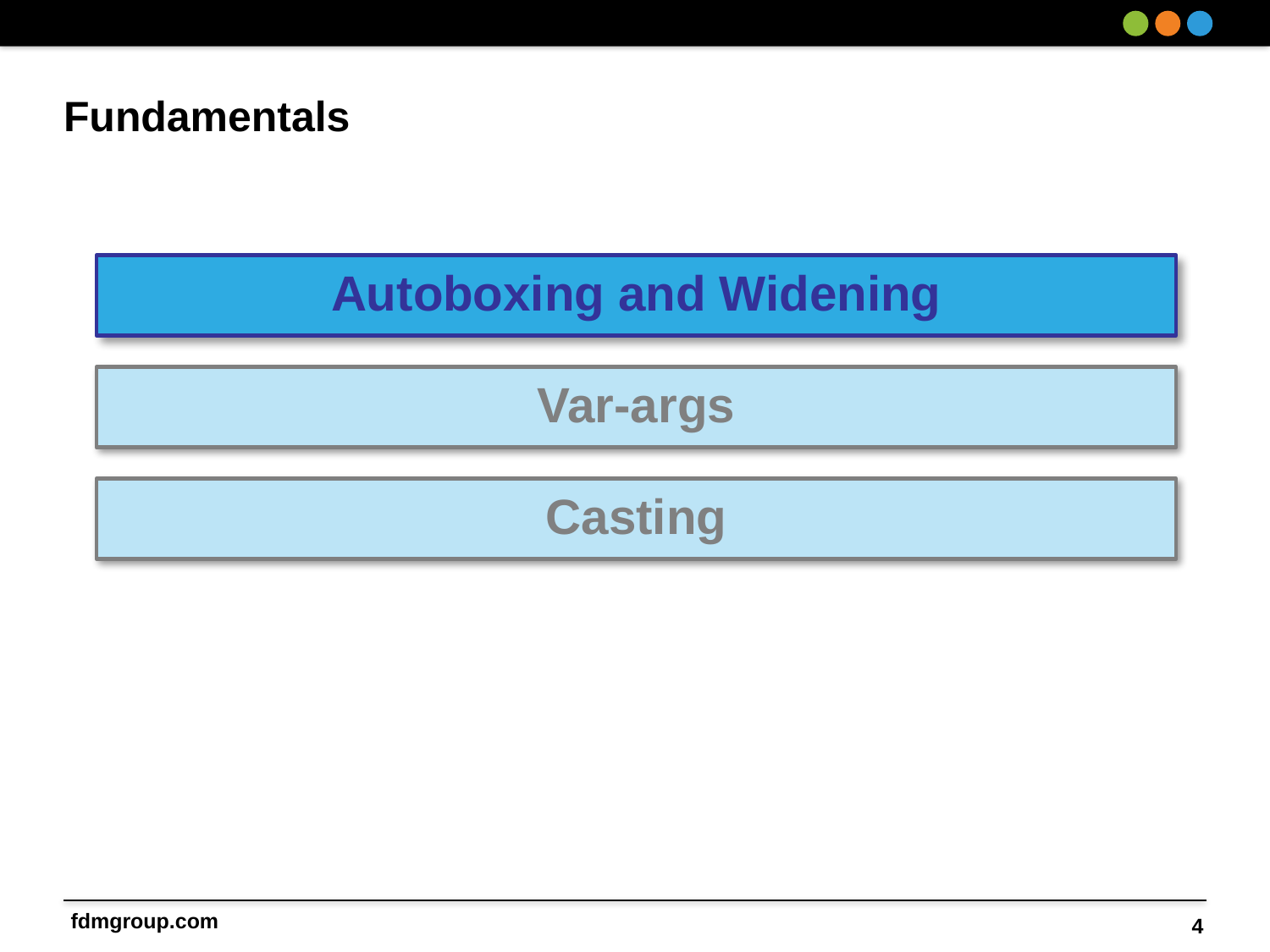

# Fundamentals
Autoboxing and Widening
Var-args
Casting
4